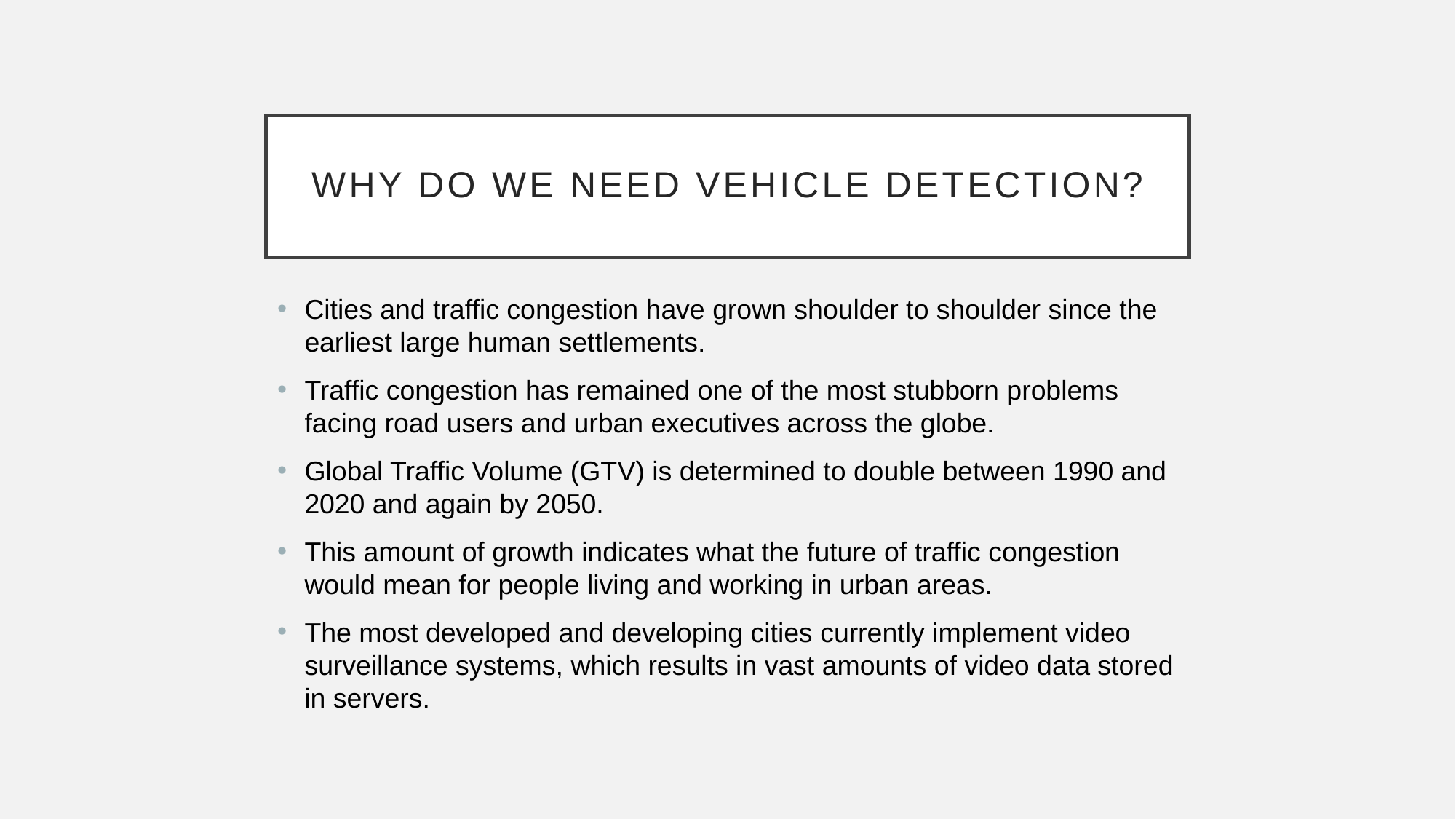

# Why do we need Vehicle Detection?
Cities and traffic congestion have grown shoulder to shoulder since the earliest large human settlements.
Traffic congestion has remained one of the most stubborn problems facing road users and urban executives across the globe.
Global Traffic Volume (GTV) is determined to double between 1990 and 2020 and again by 2050.
This amount of growth indicates what the future of traffic congestion would mean for people living and working in urban areas.
The most developed and developing cities currently implement video surveillance systems, which results in vast amounts of video data stored in servers.